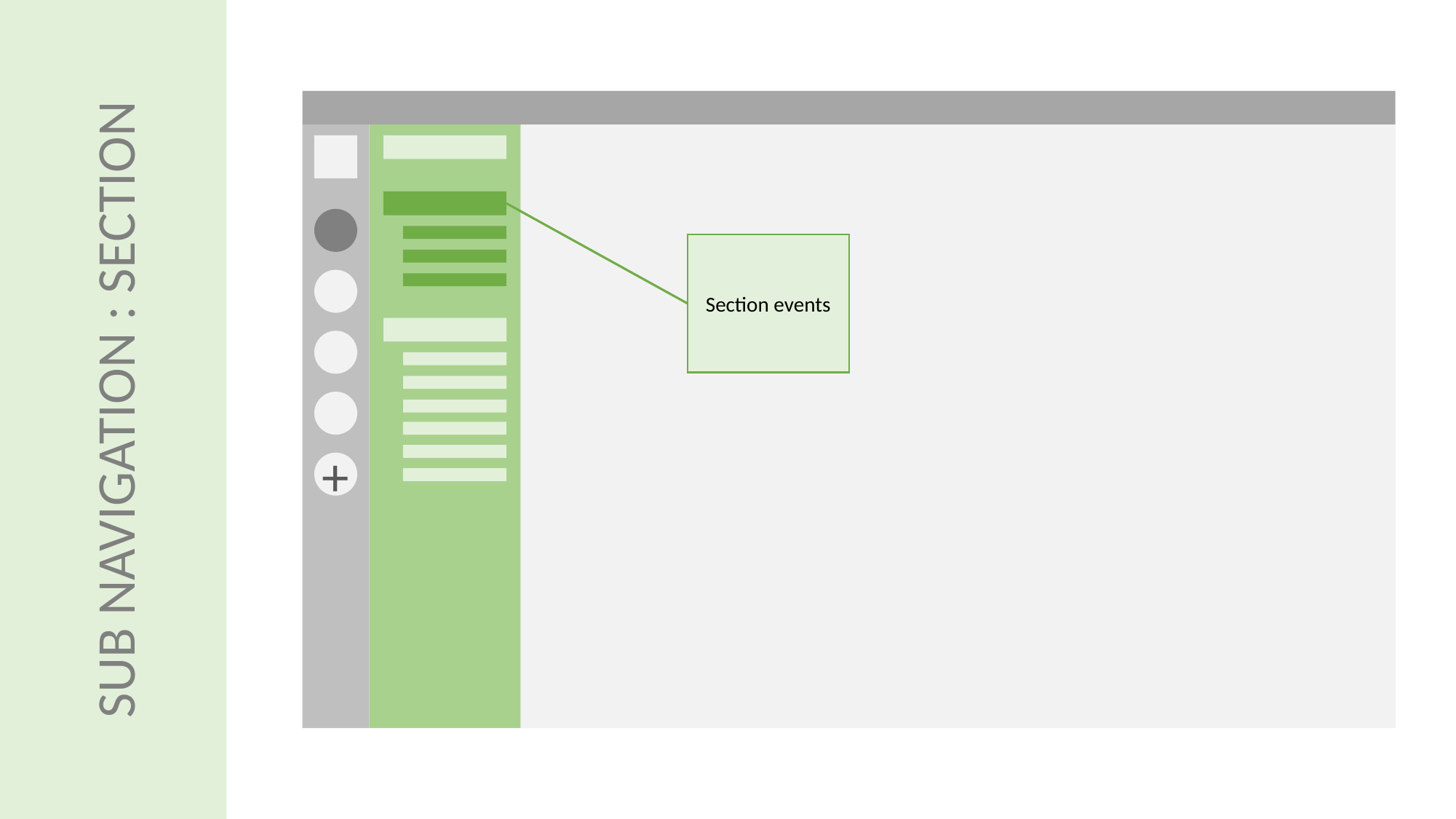

SUB NAVIGATION : SECTION

Section events

+